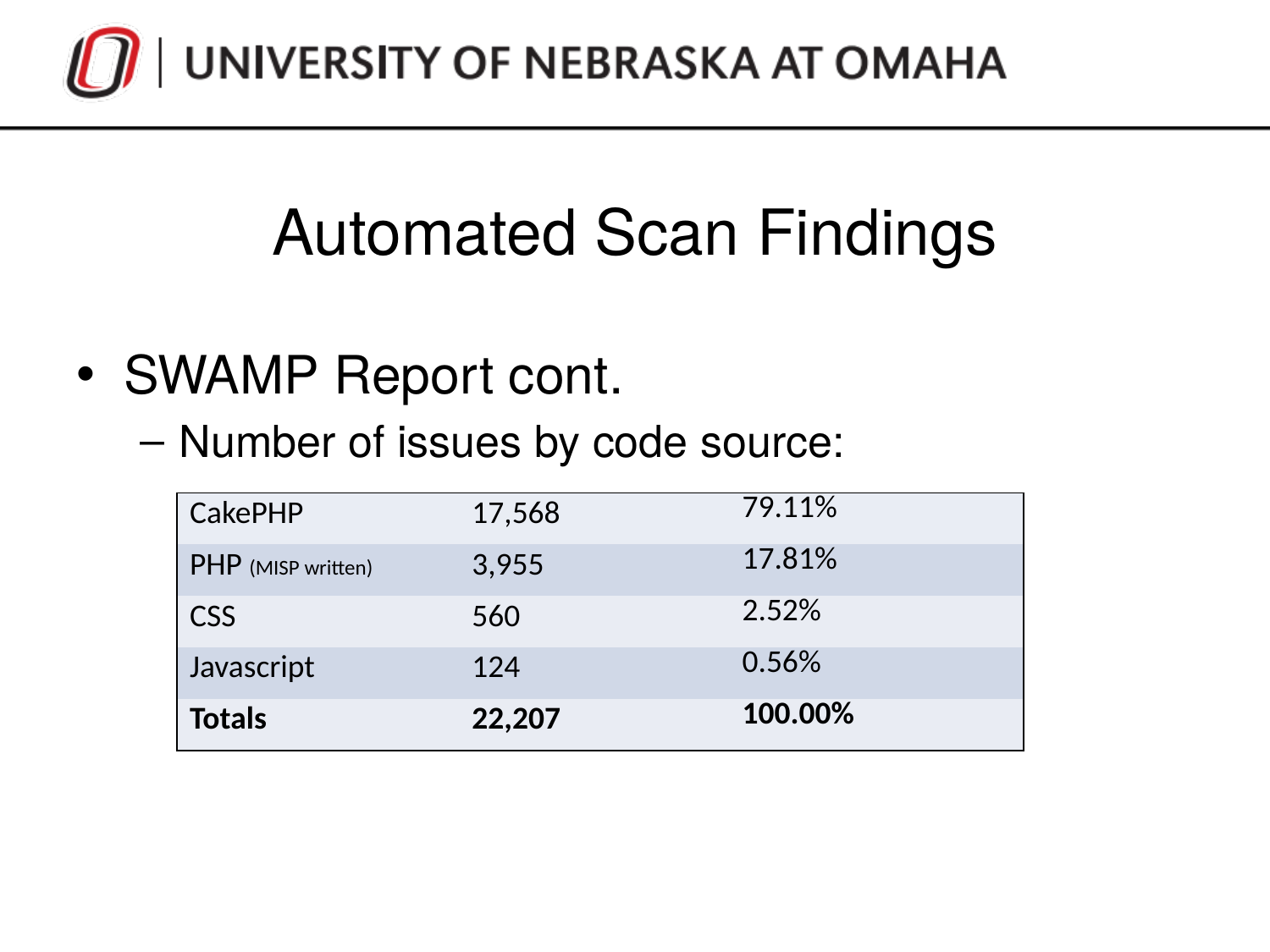

# Automated Scan Findings
SWAMP Report cont.
Number of issues by code source:

| CakePHP | 17,568 | 79.11% |
| --- | --- | --- |
| PHP (MISP written) | 3,955 | 17.81% |
| CSS | 560 | 2.52% |
| Javascript | 124 | 0.56% |
| Totals | 22,207 | 100.00% |